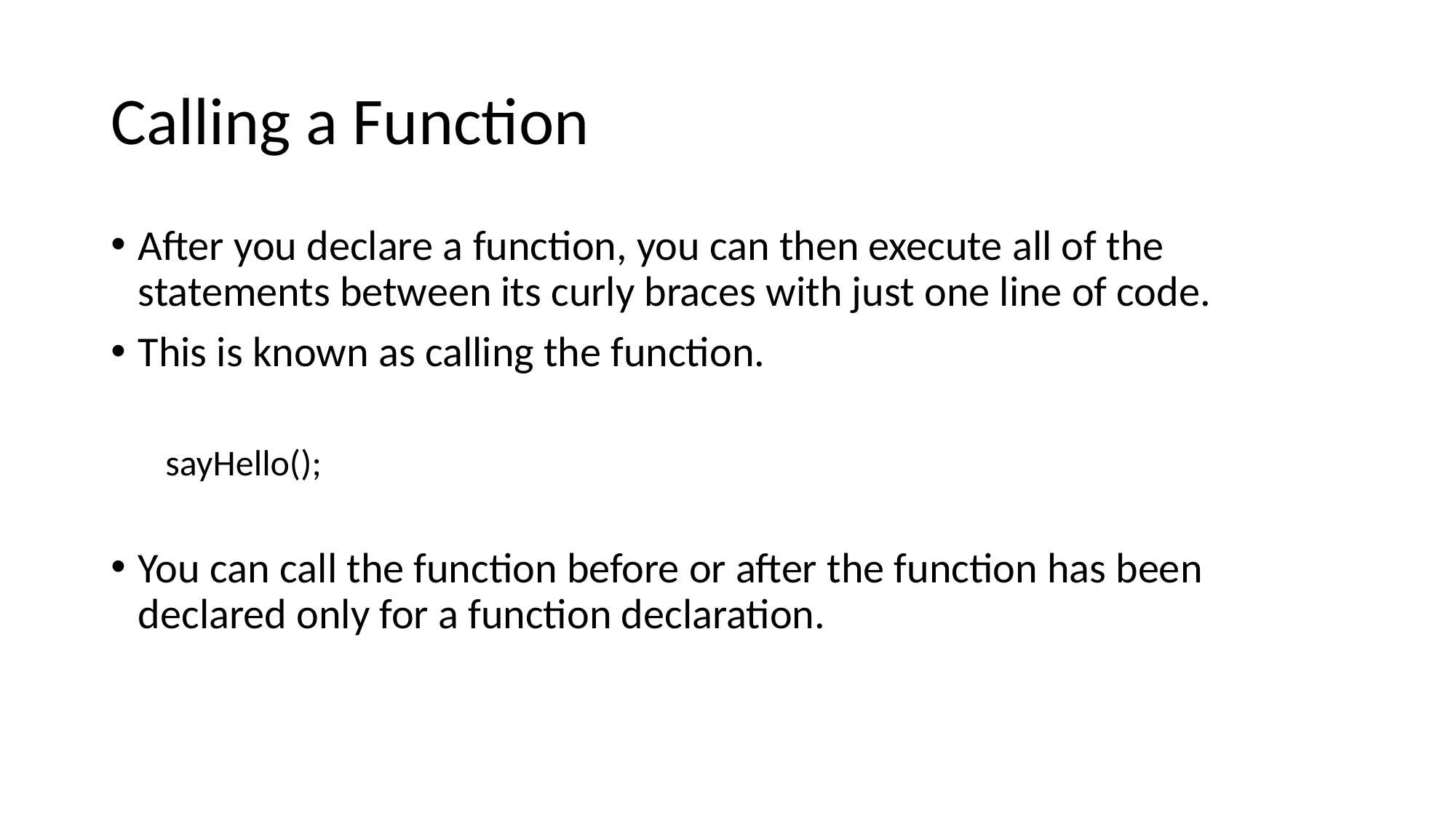

# Calling a Function
After you declare a function, you can then execute all of the statements between its curly braces with just one line of code.
This is known as calling the function.

sayHello();

You can call the function before or after the function has been declared only for a function declaration.